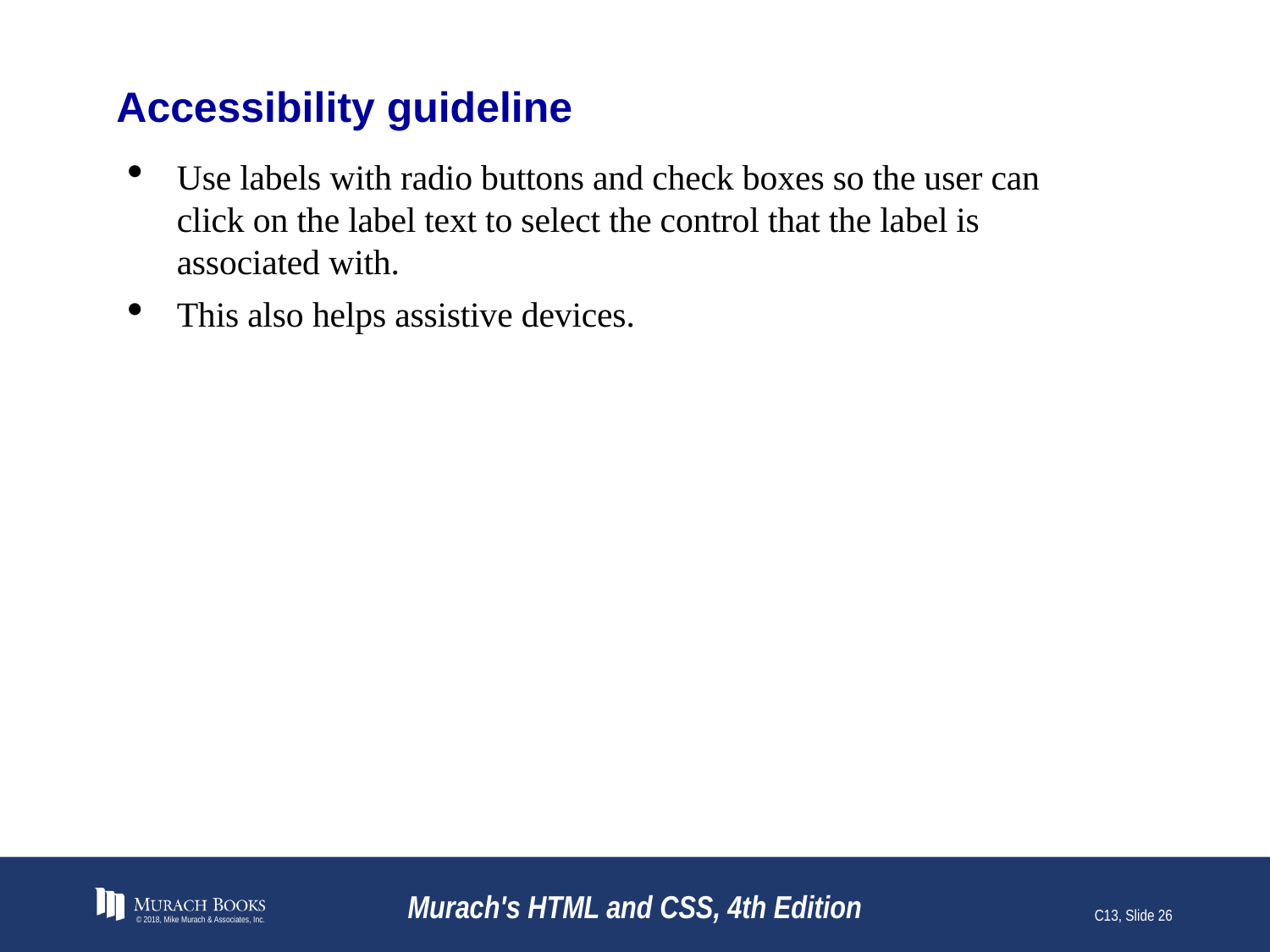

# Accessibility guideline
Use labels with radio buttons and check boxes so the user can click on the label text to select the control that the label is associated with.
This also helps assistive devices.
© 2018, Mike Murach & Associates, Inc.
Murach's HTML and CSS, 4th Edition

C13, Slide 26